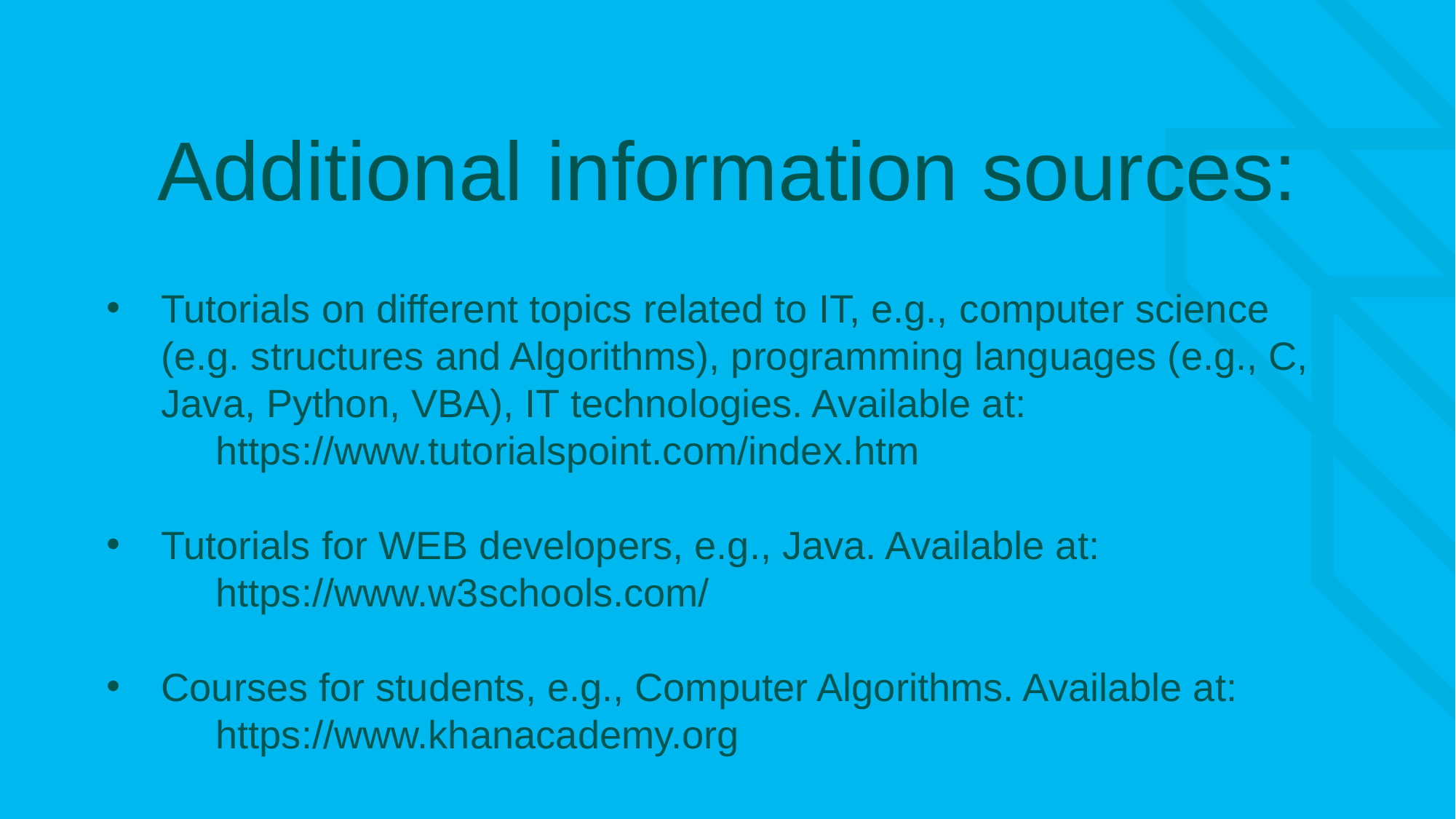

# Additional information sources:

Tutorials on different topics related to IT, e.g., computer science (e.g. structures and Algorithms), programming languages (e.g., C, Java, Python, VBA), IT technologies. Available at:
	https://www.tutorialspoint.com/index.htm

Tutorials for WEB developers, e.g., Java. Available at:
	https://www.w3schools.com/

Courses for students, e.g., Computer Algorithms. Available at:
	https://www.khanacademy.org